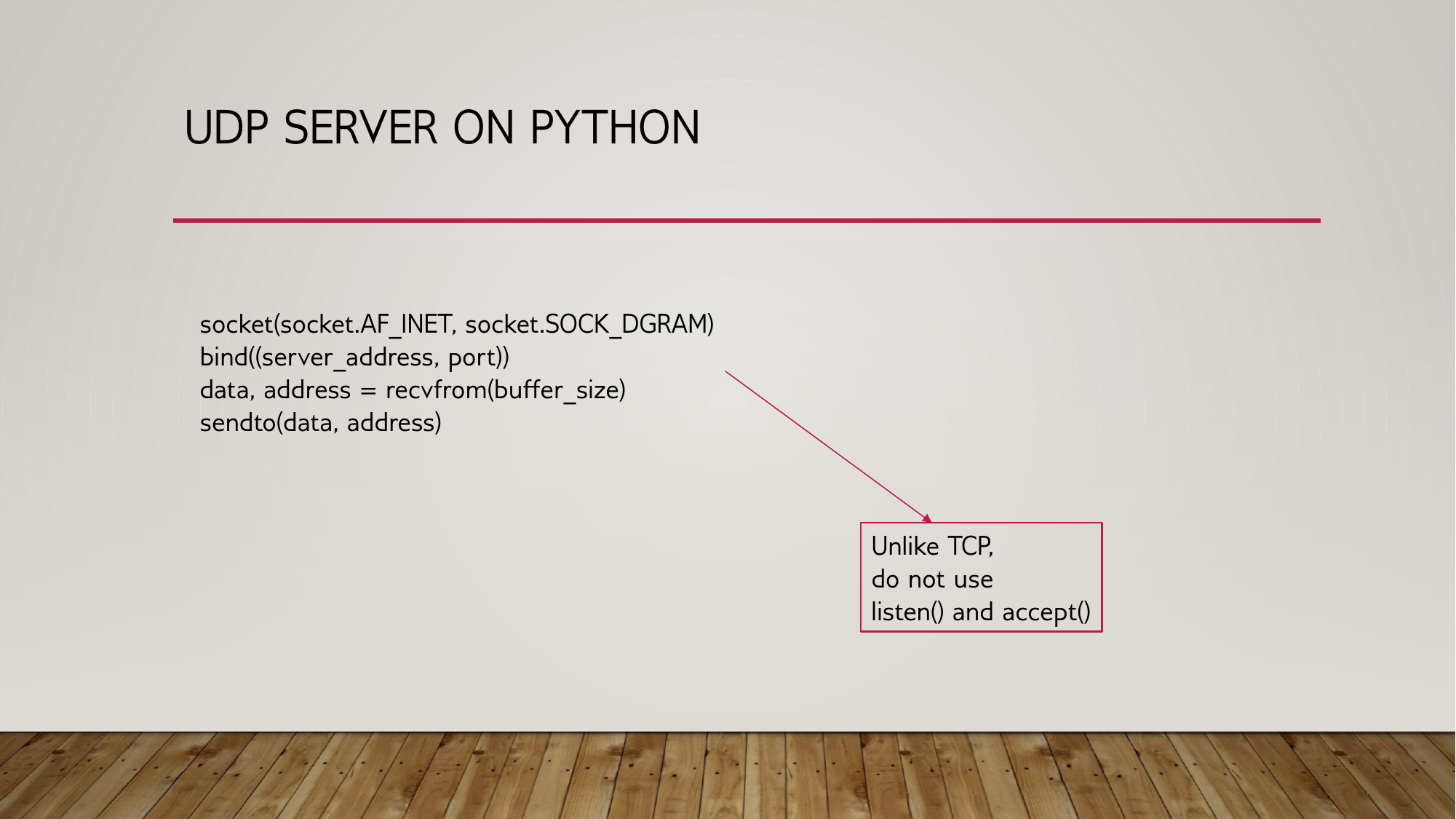

# UDP Server ON Python
socket(socket.AF_INET, socket.SOCK_DGRAM)
bind((server_address, port))
data, address = recvfrom(buffer_size)
sendto(data, address)
Unlike TCP,
do not use
listen() and accept()